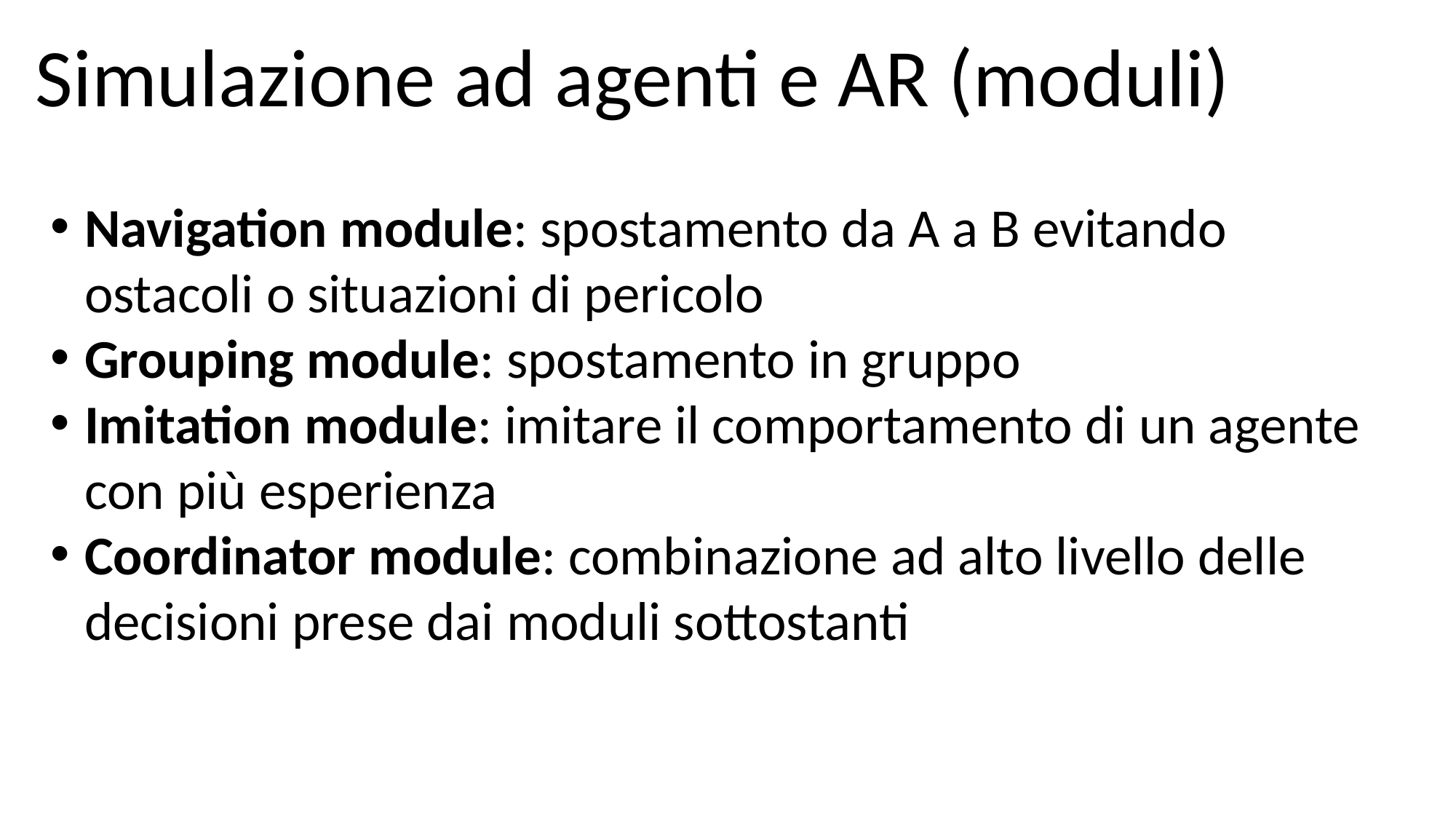

Simulazione ad agenti e AR (moduli)
Navigation module: spostamento da A a B evitando ostacoli o situazioni di pericolo
Grouping module: spostamento in gruppo
Imitation module: imitare il comportamento di un agente con più esperienza
Coordinator module: combinazione ad alto livello delle decisioni prese dai moduli sottostanti